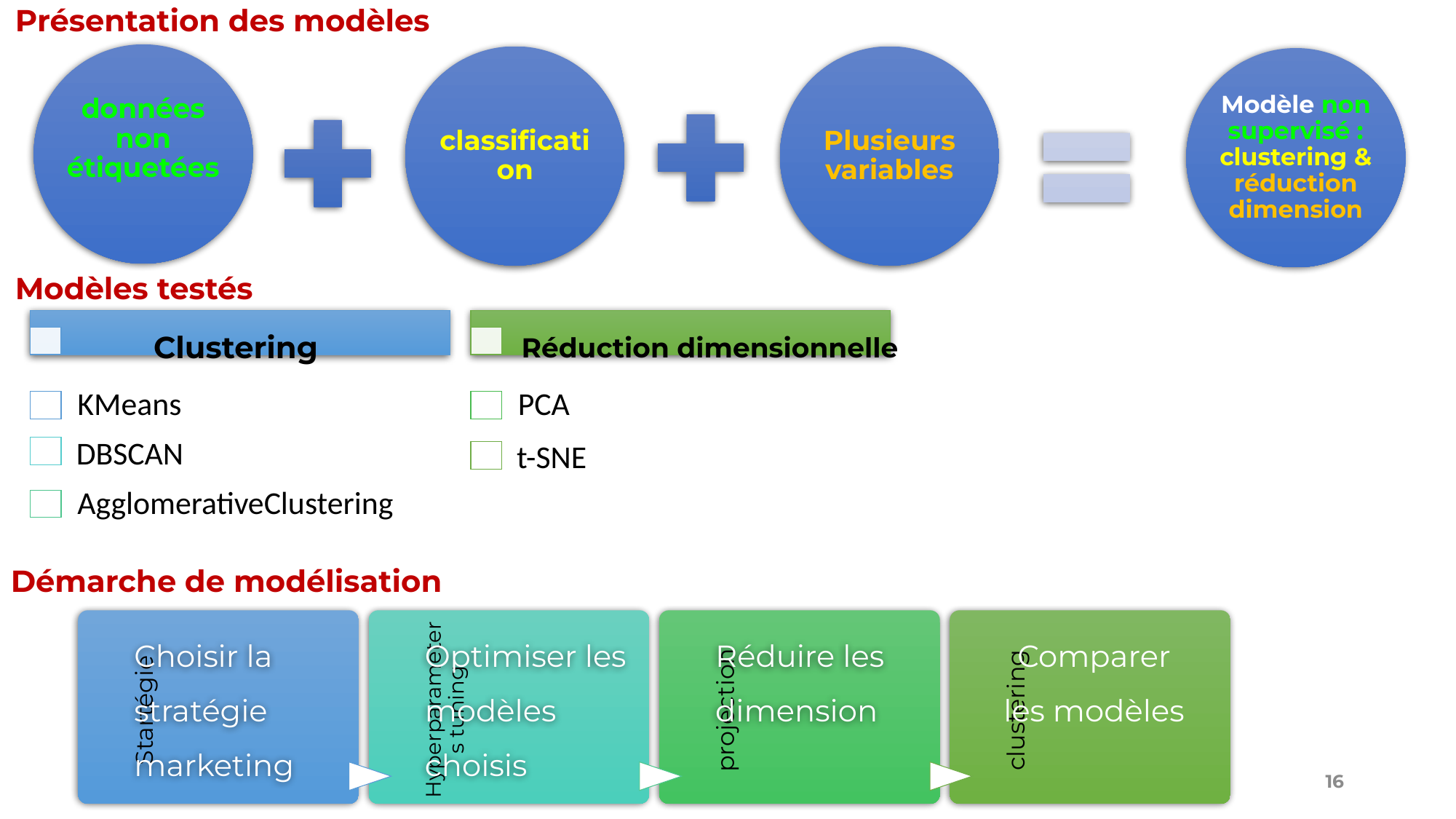

Présentation des modèles
données non étiquetées
classification
Plusieurs variables
Modèle non supervisé : clustering & réduction dimension

KMeans
DBSCAN
AgglomerativeClustering

PCA
t-SNE
Clustering

Réduction dimensionnelle

Modèles testés

Démarche de modélisation
Startégie
Choisir la stratégie marketing
Hyperparameters tuning
Optimiser les modèles choisis
projection
Réduire les dimension
clustering
Comparer les modèles
16